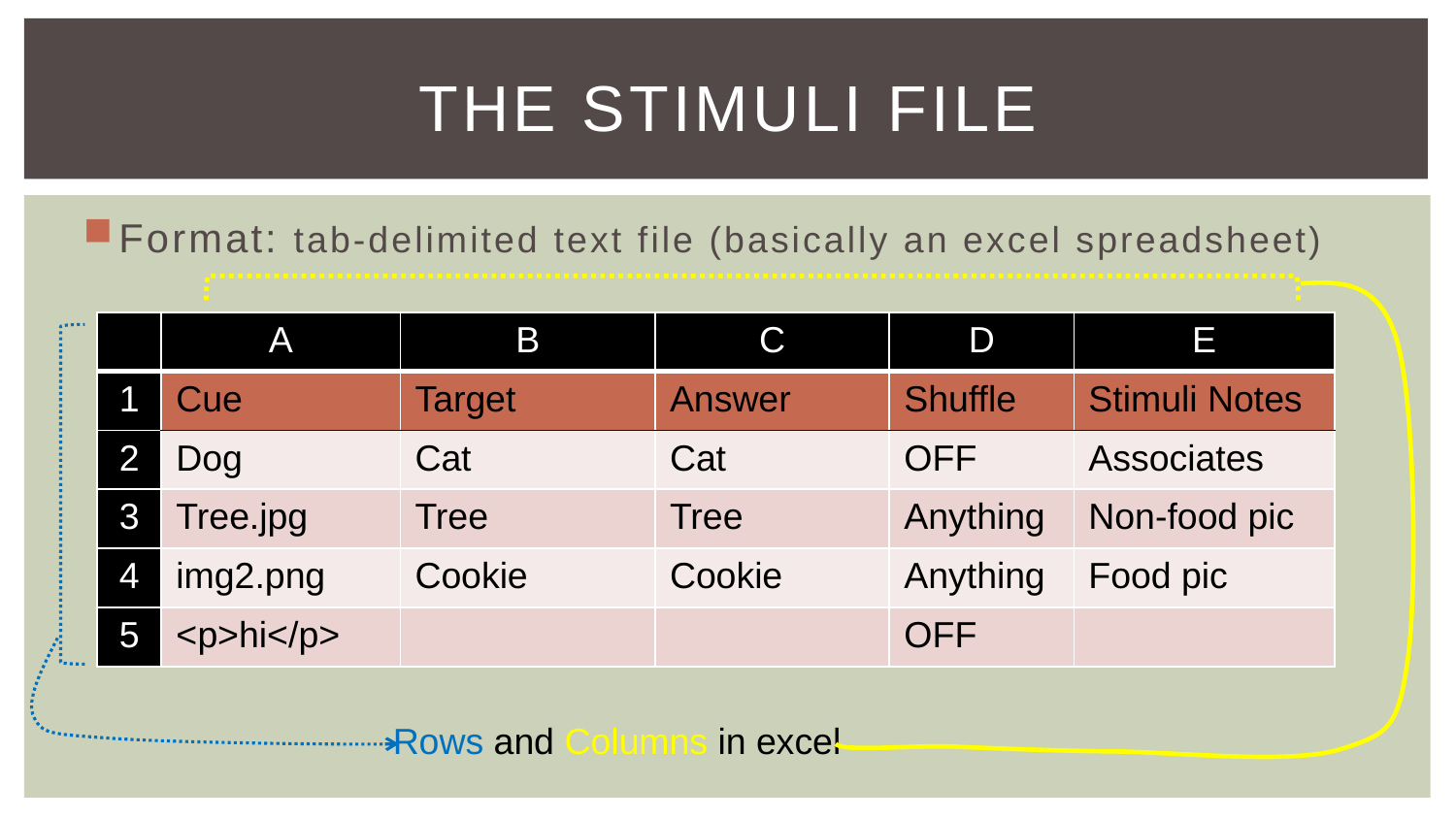

# The stimuli file
Format: tab-delimited text file (basically an excel spreadsheet)

|  | A | B | C | D | E |
| --- | --- | --- | --- | --- | --- |
| 1 | Cue | Target | Answer | Shuffle | Stimuli Notes |
| 2 | Dog | Cat | Cat | OFF | Associates |
| 3 | Tree.jpg | Tree | Tree | Anything | Non-food pic |
| 4 | img2.png | Cookie | Cookie | Anything | Food pic |
| 5 | <p>hi</p> |  |  | OFF |  |

Rows and Columns in excel